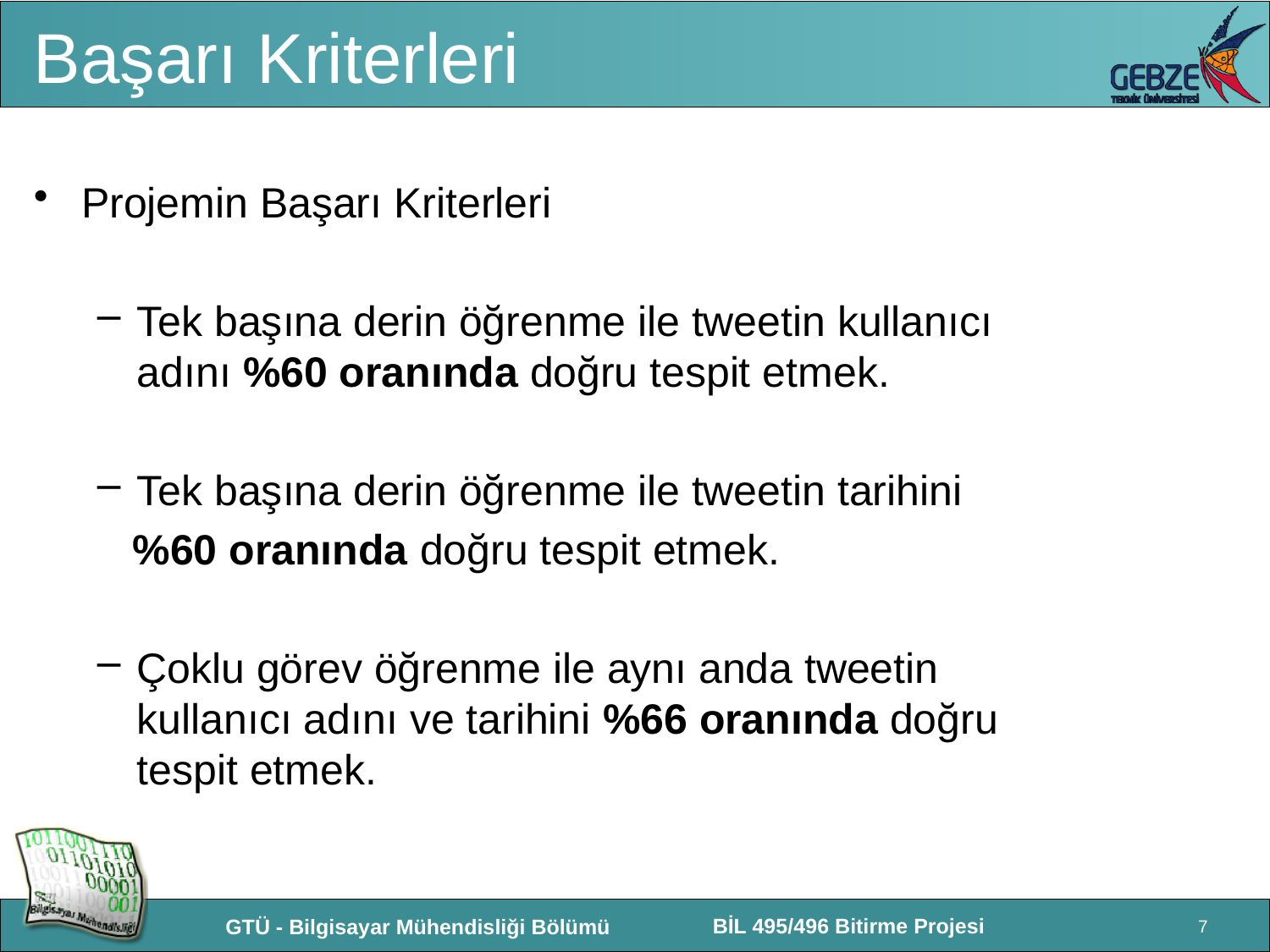

# Başarı Kriterleri
Projemin Başarı Kriterleri

Tek başına derin öğrenme ile tweetin kullanıcı adını %60 oranında doğru tespit etmek.

Tek başına derin öğrenme ile tweetin tarihini
   %60 oranında doğru tespit etmek.

Çoklu görev öğrenme ile aynı anda tweetin kullanıcı adını ve tarihini %66 oranında doğru tespit etmek.
7